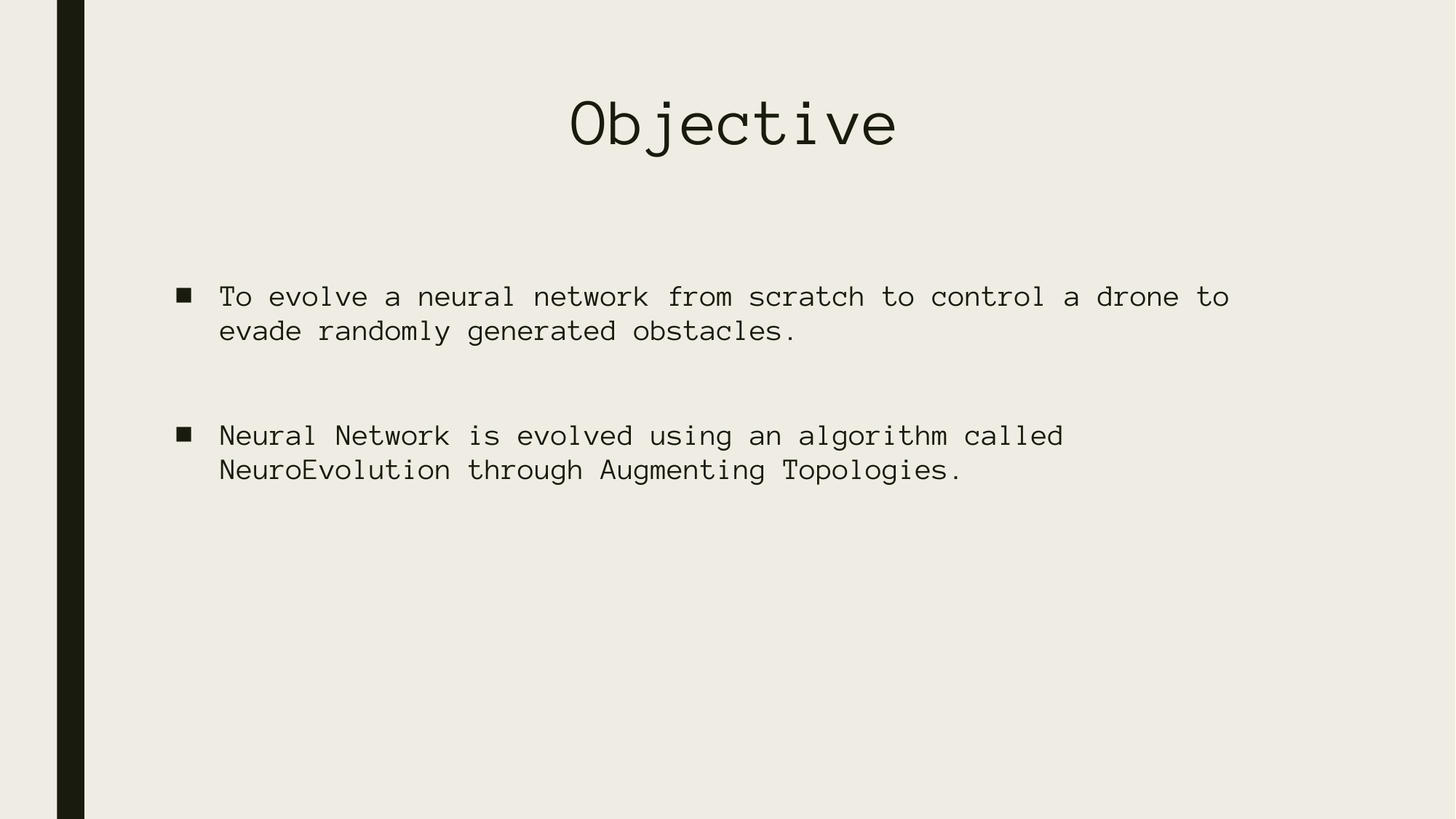

# Objective
To evolve a neural network from scratch to control a drone to evade randomly generated obstacles.

Neural Network is evolved using an algorithm called NeuroEvolution through Augmenting Topologies.